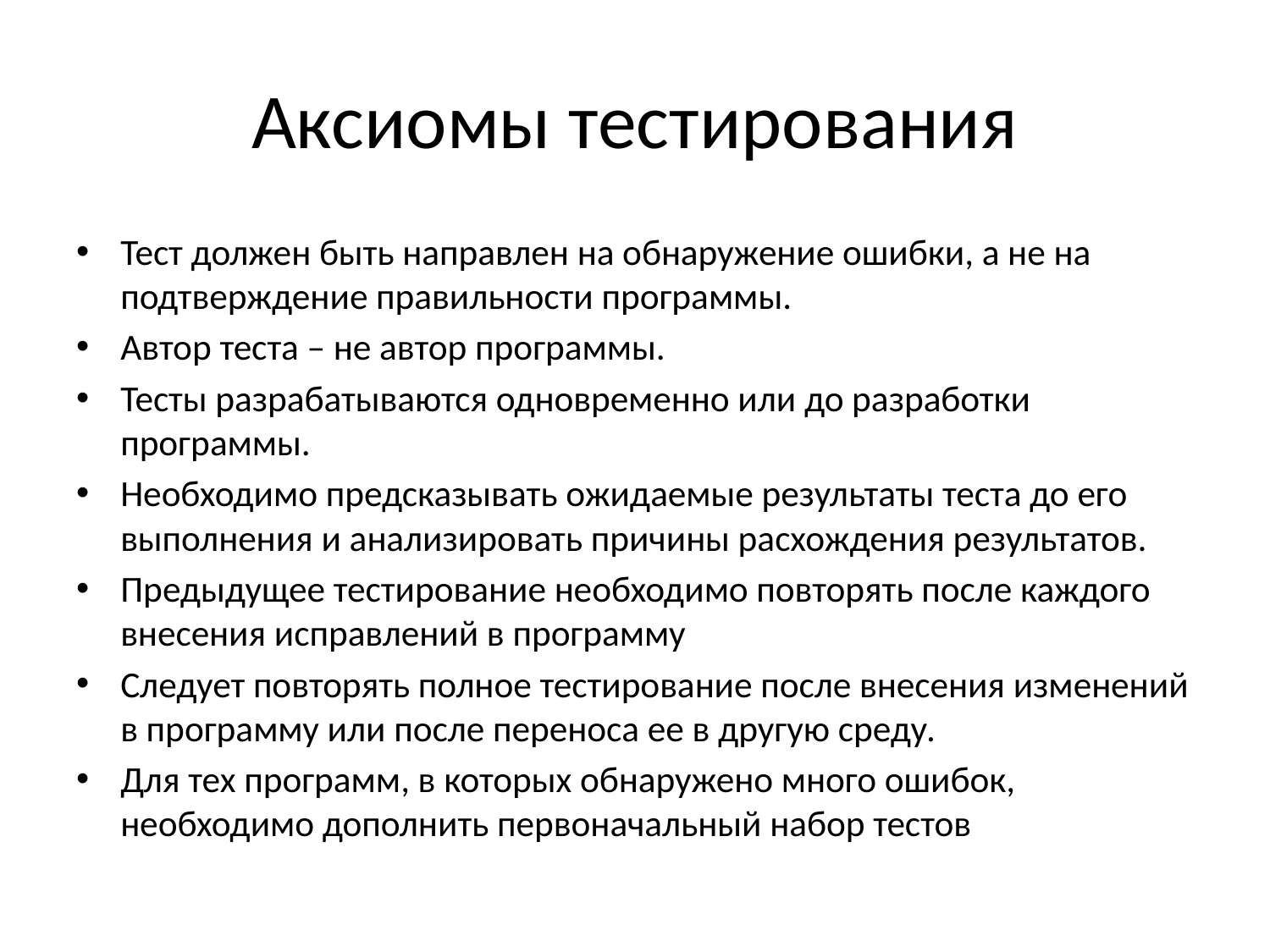

# Аксиомы тестирования
Тест должен быть направлен на обнаружение ошибки, а не на подтверждение правильности программы.
Автор теста – не автор программы.
Тесты разрабатываются одновременно или до разработки программы.
Необходимо предсказывать ожидаемые результаты теста до его выполнения и анализировать причины расхождения результатов.
Предыдущее тестирование необходимо повторять после каждого внесения исправлений в программу
Следует повторять полное тестирование после внесения изменений в программу или после переноса ее в другую среду.
Для тех программ, в которых обнаружено много ошибок, необходимо дополнить первоначальный набор тестов